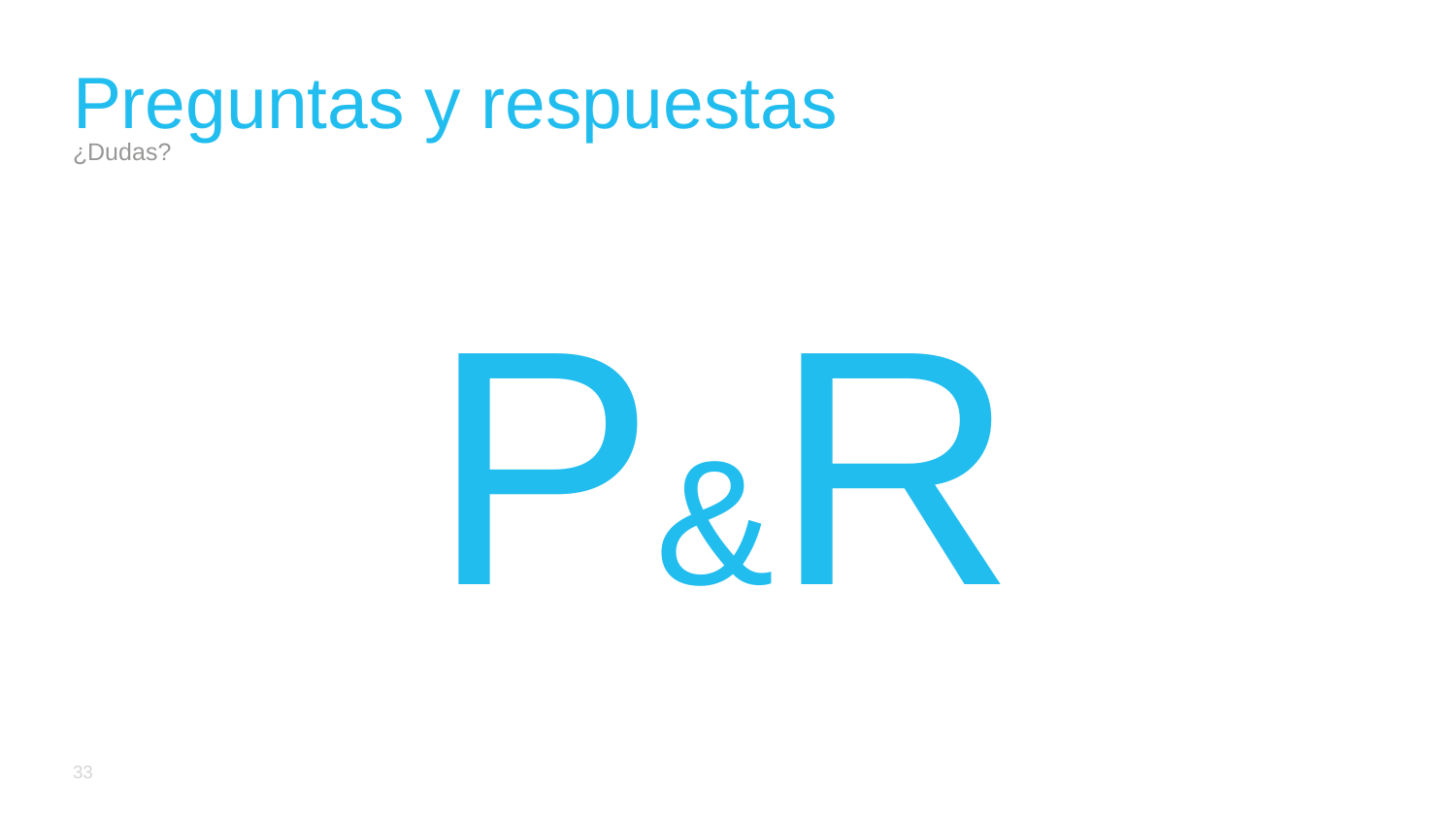

# Preguntas y respuestas
¿Dudas?

P&R
33